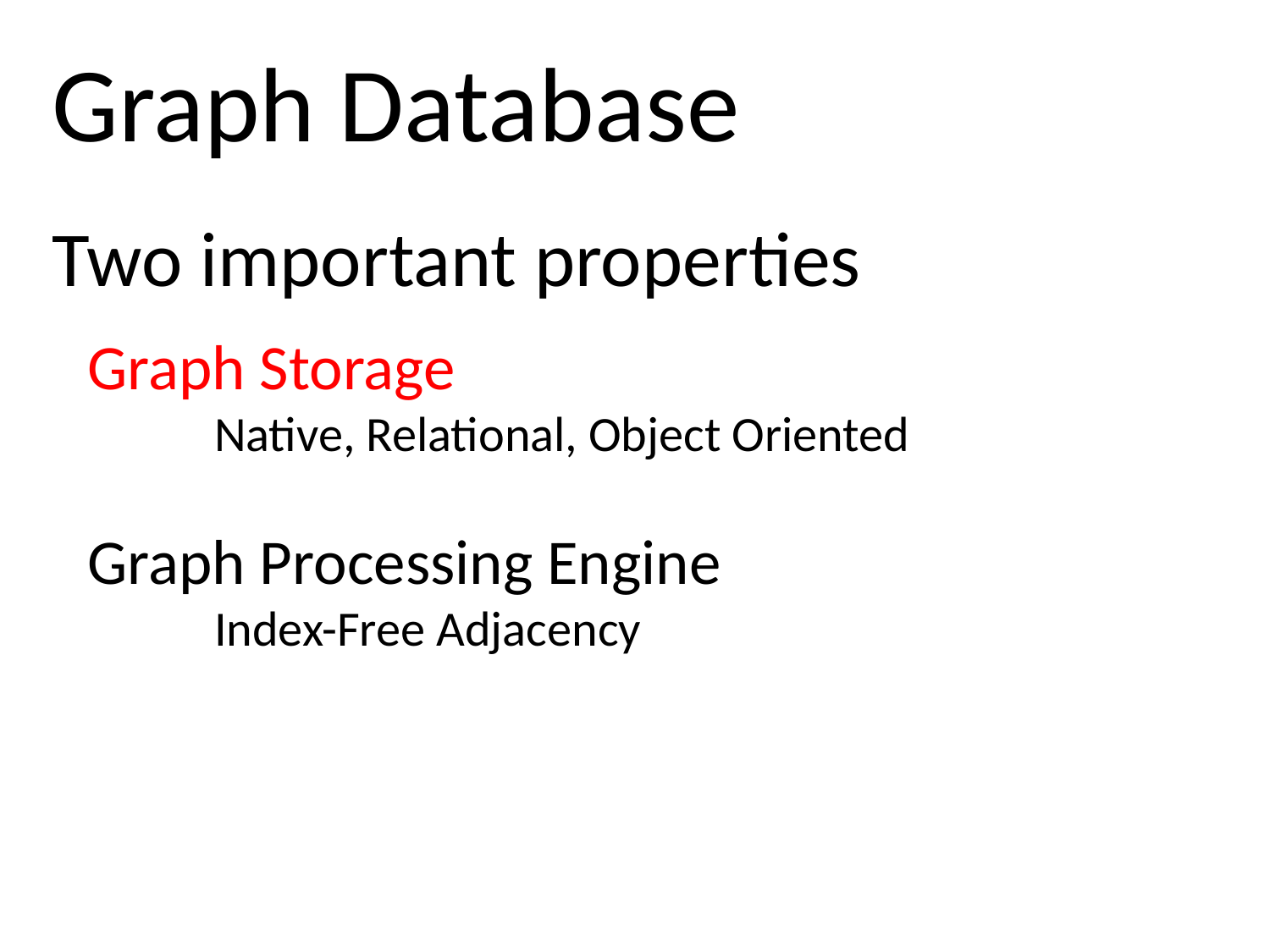

Graph Database
# Two important properties
Graph Storage
	Native, Relational, Object Oriented
Graph Processing Engine
 	Index-Free Adjacency